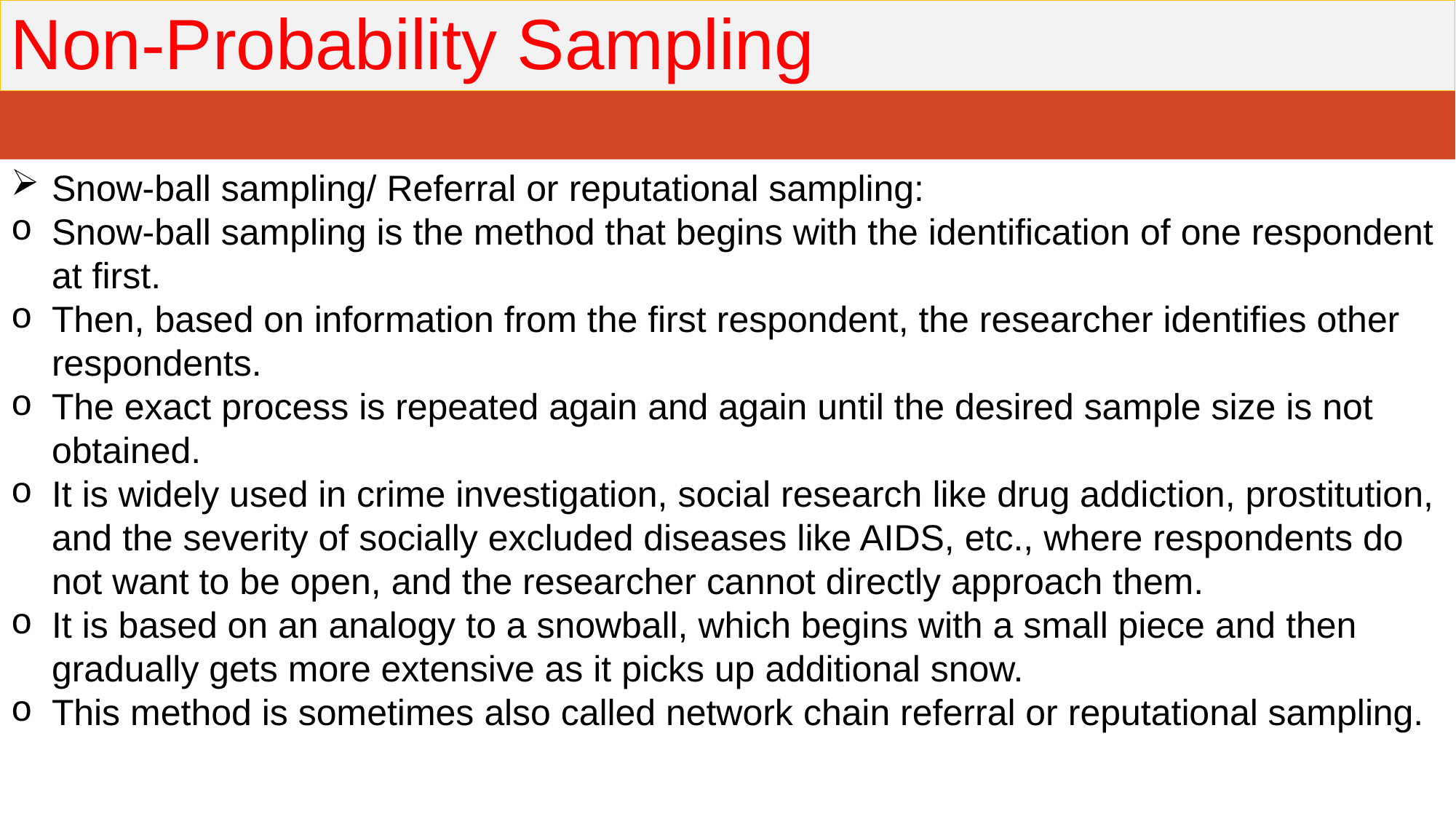

# Non-Probability Sampling
Snow-ball sampling/ Referral or reputational sampling:
Snow-ball sampling is the method that begins with the identification of one respondent at first.
Then, based on information from the first respondent, the researcher identifies other respondents.
The exact process is repeated again and again until the desired sample size is not obtained.
It is widely used in crime investigation, social research like drug addiction, prostitution, and the severity of socially excluded diseases like AIDS, etc., where respondents do not want to be open, and the researcher cannot directly approach them.
It is based on an analogy to a snowball, which begins with a small piece and then gradually gets more extensive as it picks up additional snow.
This method is sometimes also called network chain referral or reputational sampling.